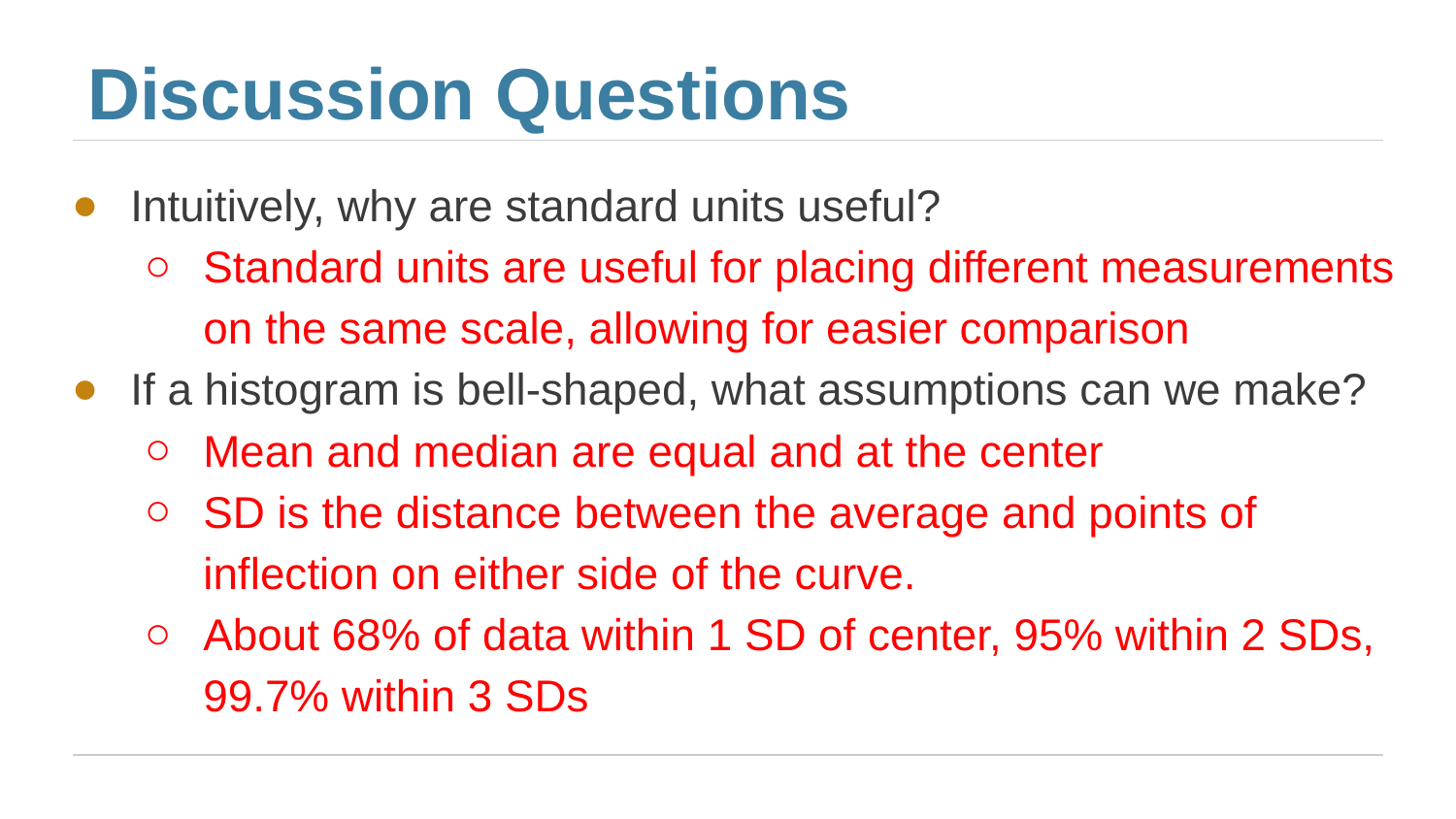

# Discussion Questions
Intuitively, why are standard units useful?
Standard units are useful for placing different measurements on the same scale, allowing for easier comparison
If a histogram is bell-shaped, what assumptions can we make?
Mean and median are equal and at the center
SD is the distance between the average and points of inflection on either side of the curve.
About 68% of data within 1 SD of center, 95% within 2 SDs, 99.7% within 3 SDs